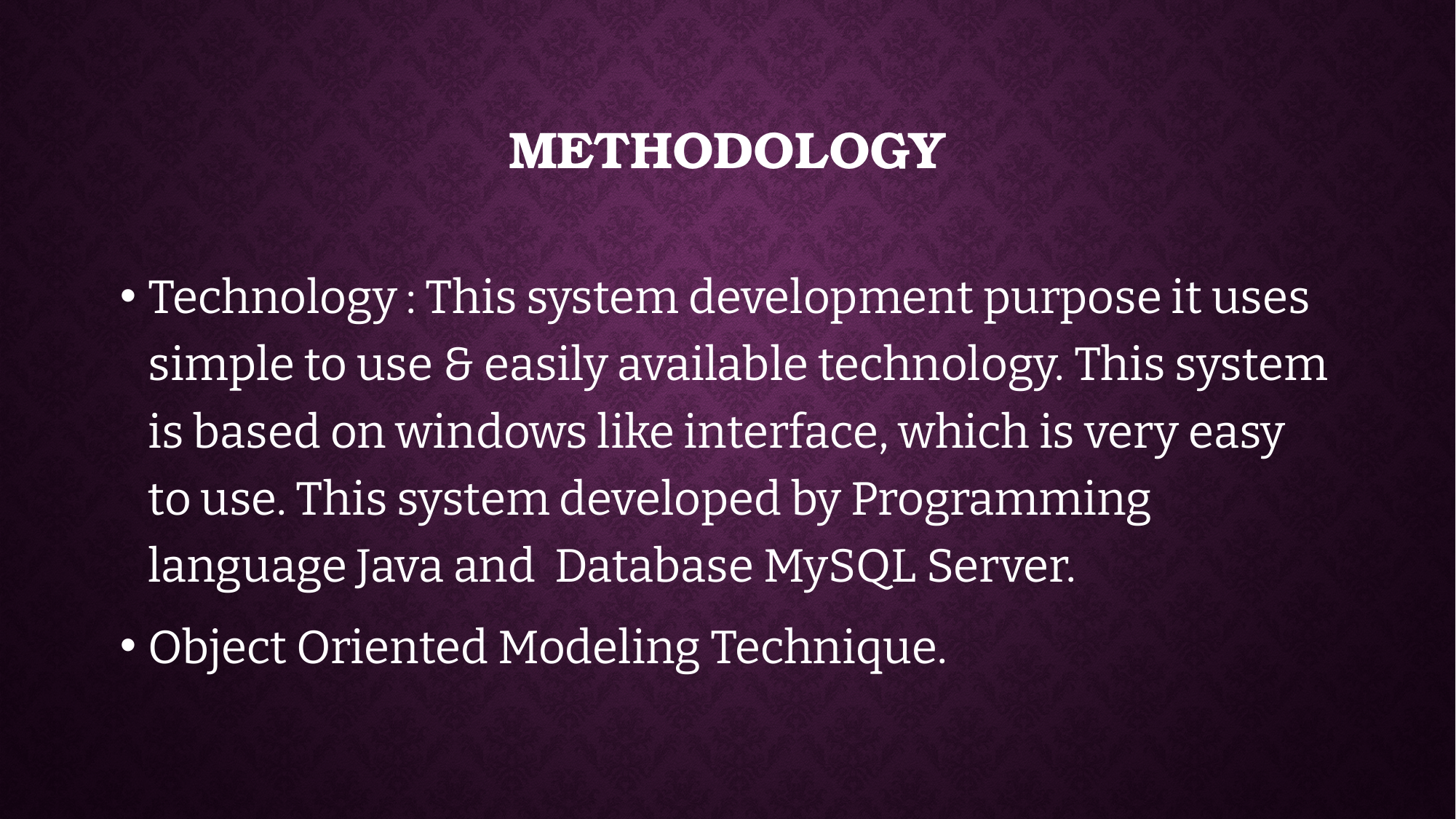

# Methodology
Technology : This system development purpose it uses simple to use & easily available technology. This system is based on windows like interface, which is very easy to use. This system developed by Programming language Java and  Database MySQL Server.
Object Oriented Modeling Technique.